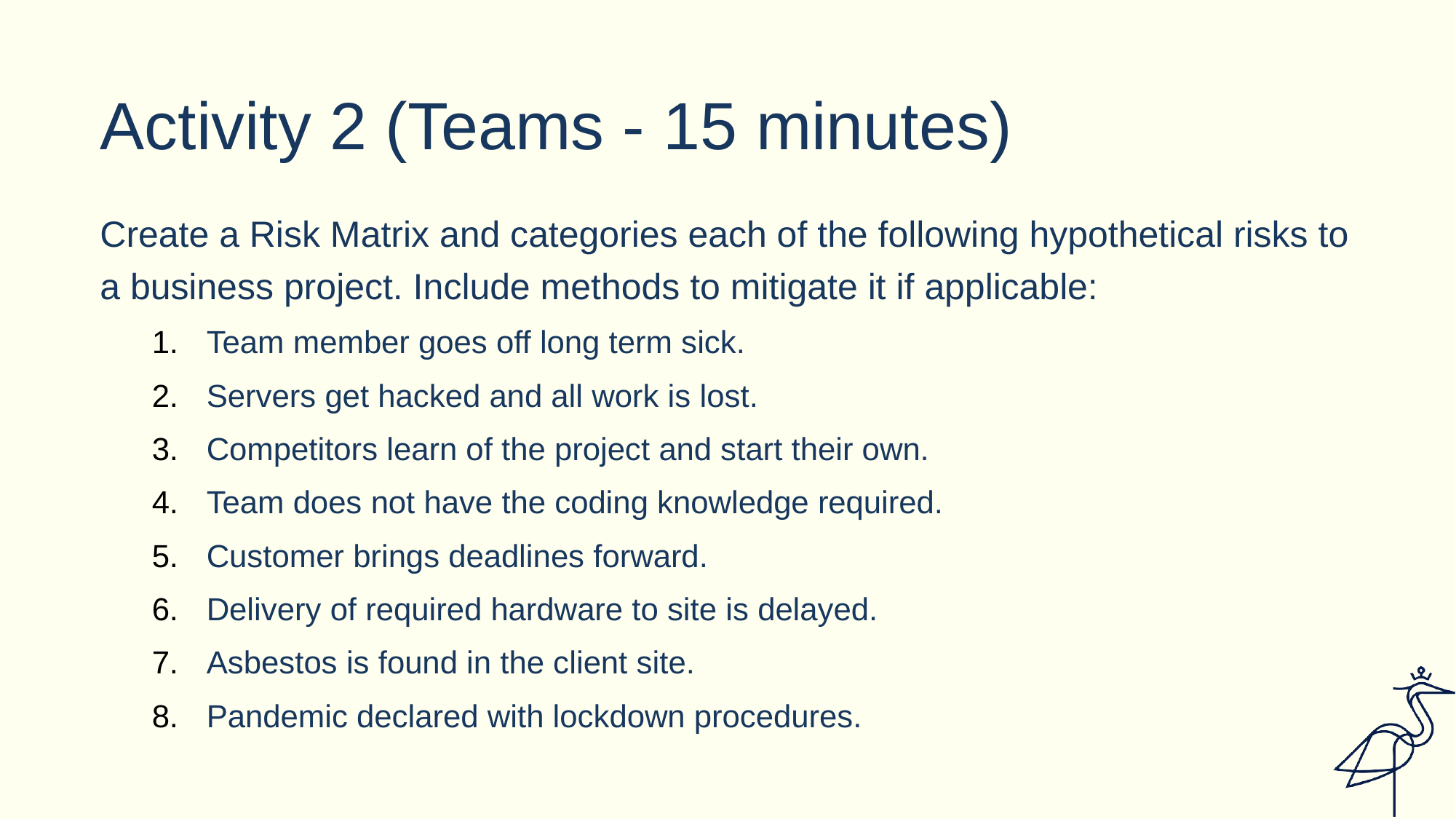

# Activity 2 (Teams - 15 minutes)
Create a Risk Matrix and categories each of the following hypothetical risks to a business project. Include methods to mitigate it if applicable:
Team member goes off long term sick.
Servers get hacked and all work is lost.
Competitors learn of the project and start their own.
Team does not have the coding knowledge required.
Customer brings deadlines forward.
Delivery of required hardware to site is delayed.
Asbestos is found in the client site.
Pandemic declared with lockdown procedures.